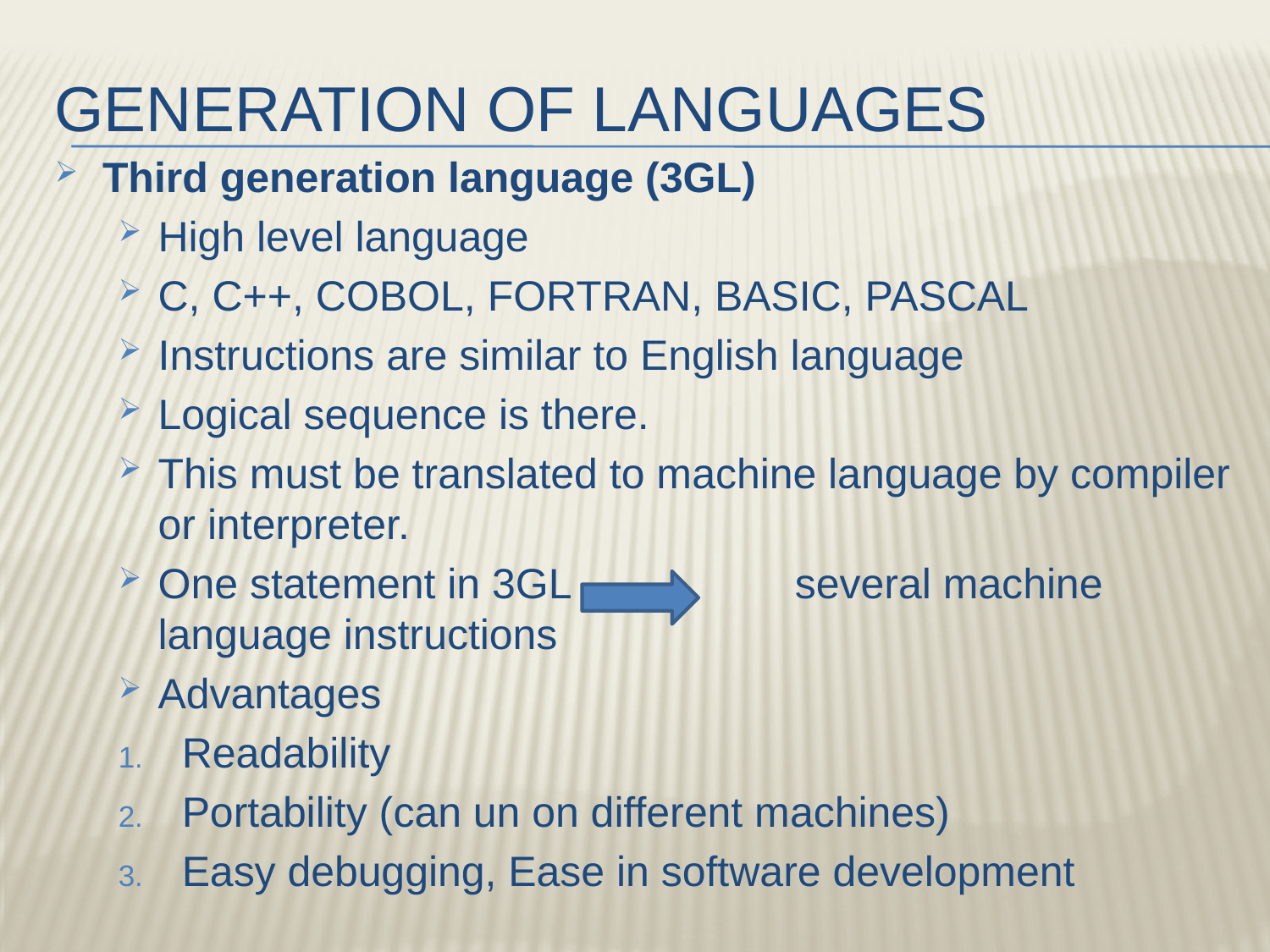

# Generation of languages

Third generation language (3GL)
High level language
C, C++, COBOL, FORTRAN, BASIC, PASCAL
Instructions are similar to English language
Logical sequence is there.
This must be translated to machine language by compiler or interpreter.
One statement in 3GL                   several machine language instructions
Advantages
Readability
Portability (can un on different machines)
Easy debugging, Ease in software development